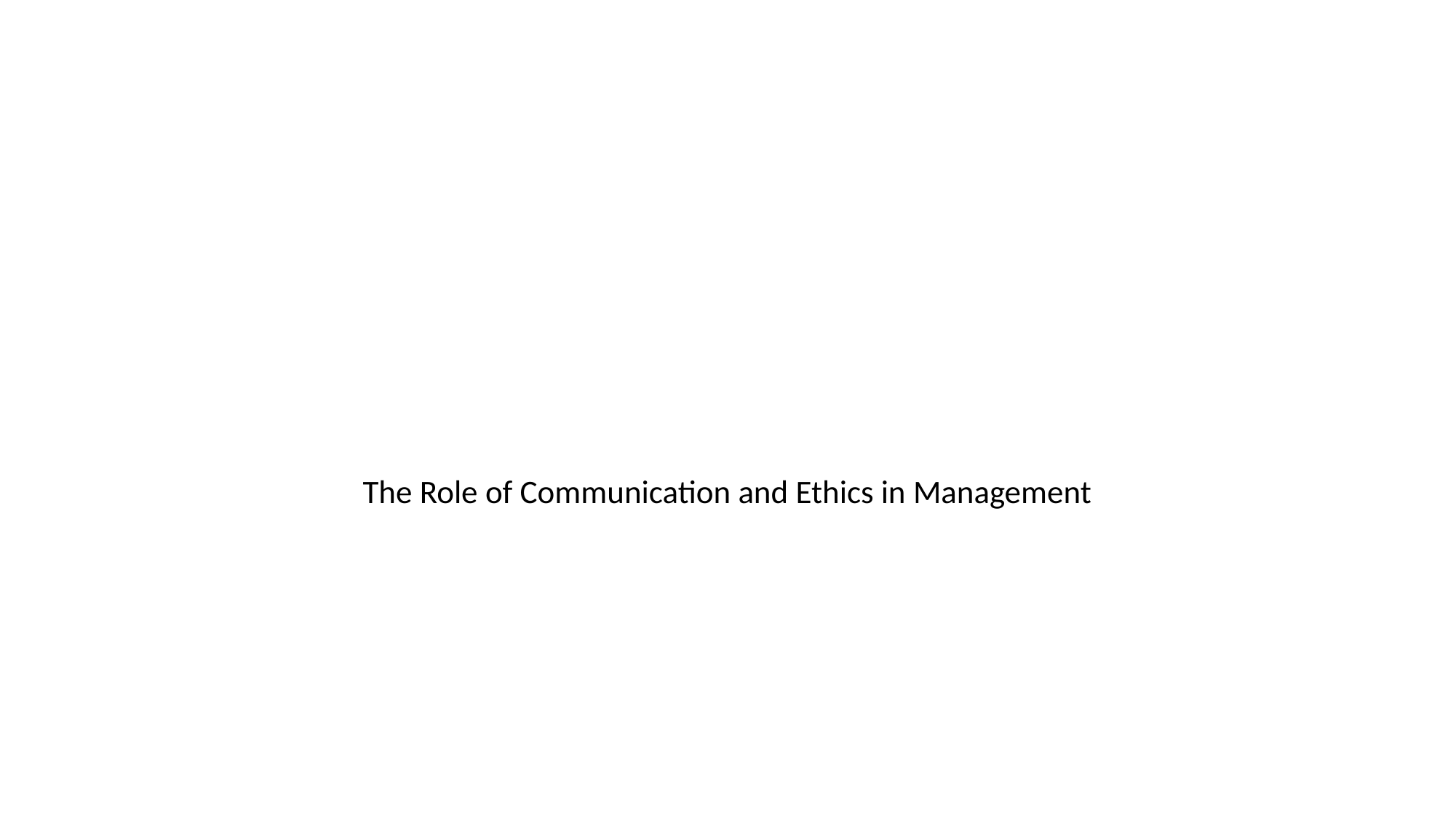

# The Role of Communication and Ethics in Management